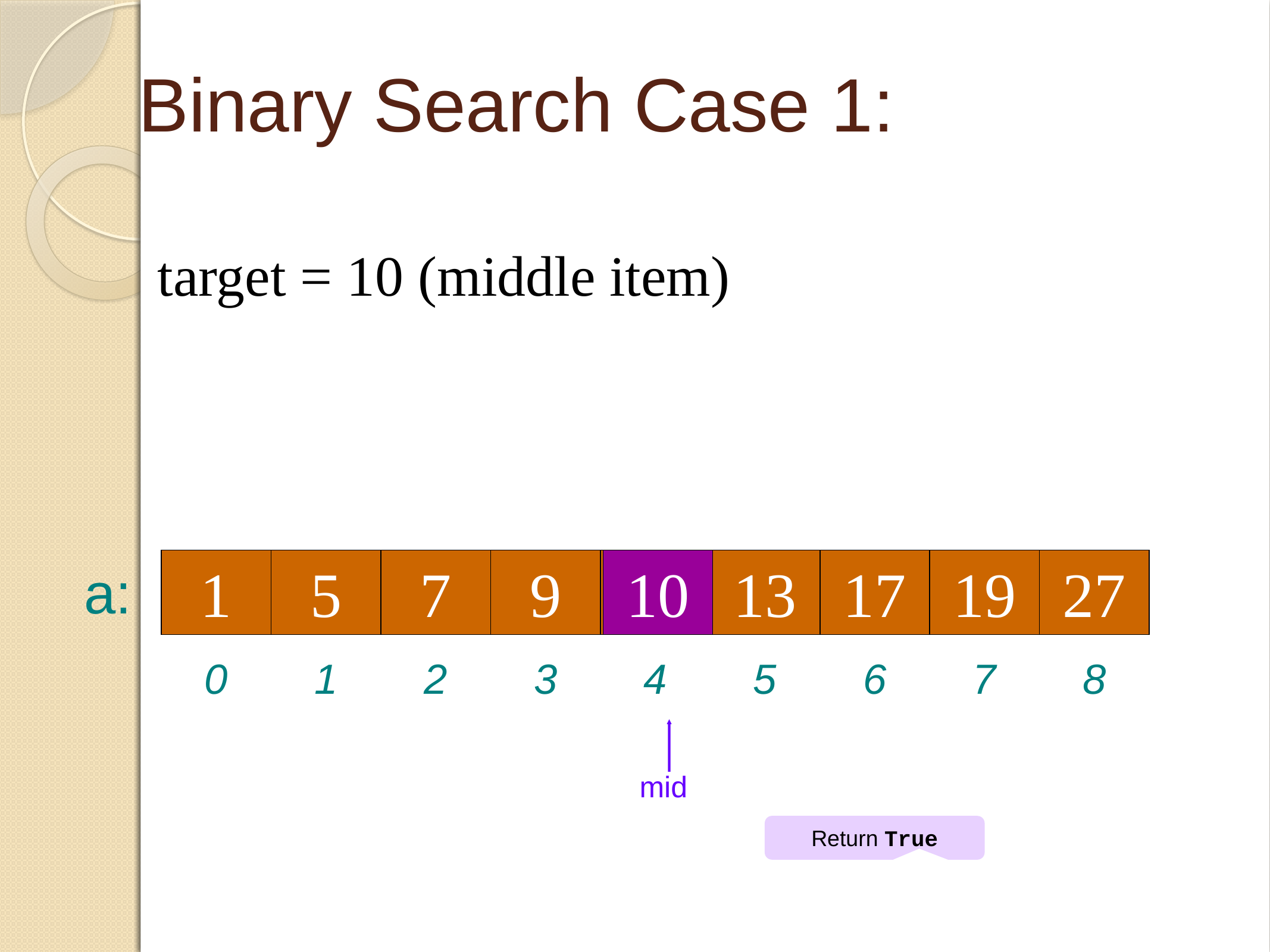

Binary Search Case 1:
target = 10 (middle item)
a:
1
5
7
9
10
10
13
17
19
27
0
1
2
3
4
5
6
7
8

mid
Return True